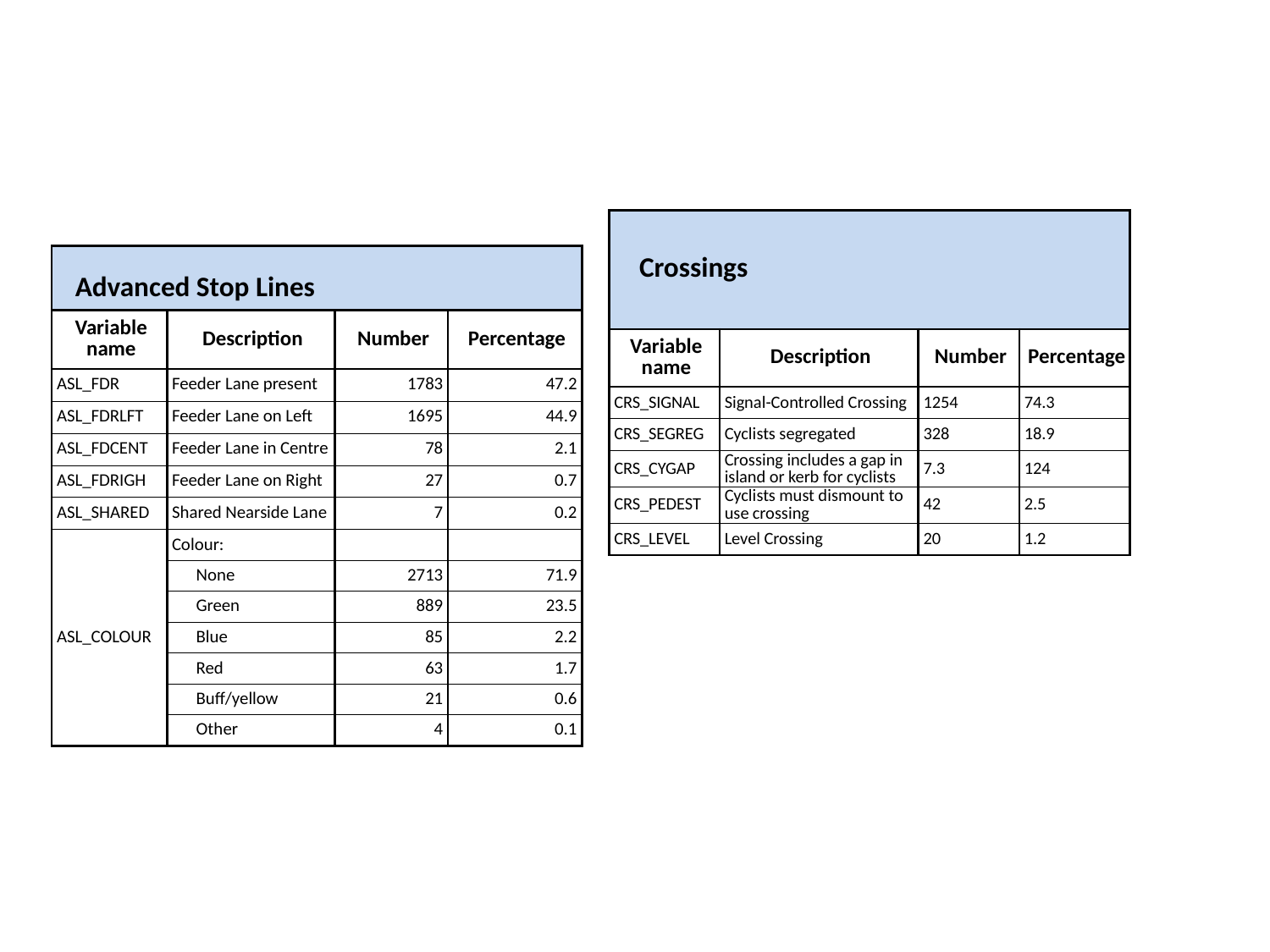

| Crossings |  |  |  |
| --- | --- | --- | --- |
| Variable name | Description | Number | Percentage |
| CRS\_SIGNAL | Signal-Controlled Crossing | 1254 | 74.3 |
| CRS\_SEGREG | Cyclists segregated | 328 | 18.9 |
| CRS\_CYGAP | Crossing includes a gap in island or kerb for cyclists | 7.3 | 124 |
| CRS\_PEDEST | Cyclists must dismount to use crossing | 42 | 2.5 |
| CRS\_LEVEL | Level Crossing | 20 | 1.2 |
| Advanced Stop Lines |  |  |  |
| --- | --- | --- | --- |
| Variable name | Description | Number | Percentage |
| ASL\_FDR | Feeder Lane present | 1783 | 47.2 |
| ASL\_FDRLFT | Feeder Lane on Left | 1695 | 44.9 |
| ASL\_FDCENT | Feeder Lane in Centre | 78 | 2.1 |
| ASL\_FDRIGH | Feeder Lane on Right | 27 | 0.7 |
| ASL\_SHARED | Shared Nearside Lane | 7 | 0.2 |
| ASL\_COLOUR | Colour: |  |  |
|  | None | 2713 | 71.9 |
|  | Green | 889 | 23.5 |
|  | Blue | 85 | 2.2 |
|  | Red | 63 | 1.7 |
|  | Buff/yellow | 21 | 0.6 |
|  | Other | 4 | 0.1 |